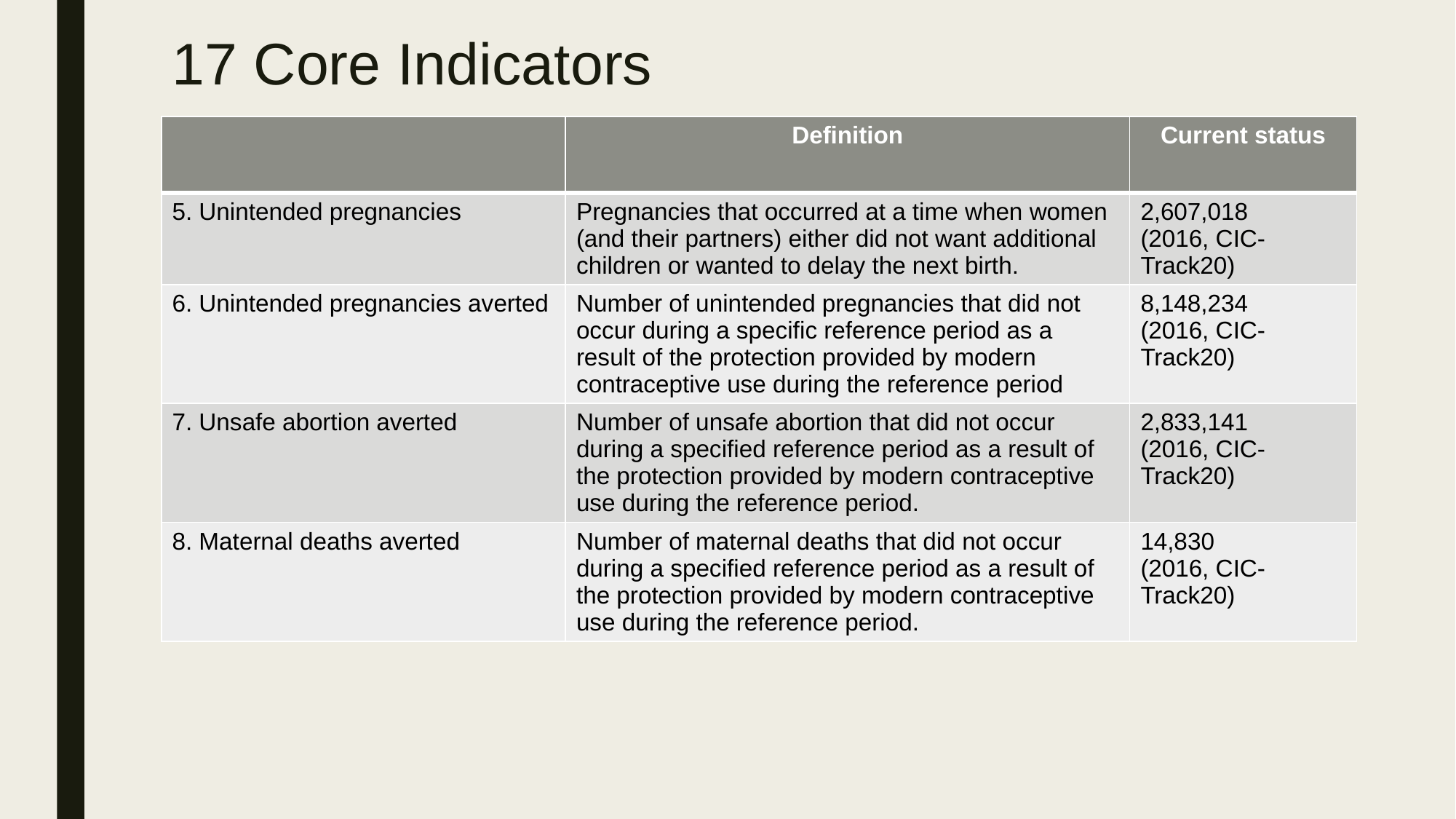

# 17 Core Indicators
|  | Definition | Current status |
| --- | --- | --- |
| 5. Unintended pregnancies | Pregnancies that occurred at a time when women (and their partners) either did not want additional children or wanted to delay the next birth. | 2,607,018 (2016, CIC-Track20) |
| 6. Unintended pregnancies averted | Number of unintended pregnancies that did not occur during a specific reference period as a result of the protection provided by modern contraceptive use during the reference period | 8,148,234 (2016, CIC-Track20) |
| 7. Unsafe abortion averted | Number of unsafe abortion that did not occur during a specified reference period as a result of the protection provided by modern contraceptive use during the reference period. | 2,833,141 (2016, CIC-Track20) |
| 8. Maternal deaths averted | Number of maternal deaths that did not occur during a specified reference period as a result of the protection provided by modern contraceptive use during the reference period. | 14,830 (2016, CIC-Track20) |